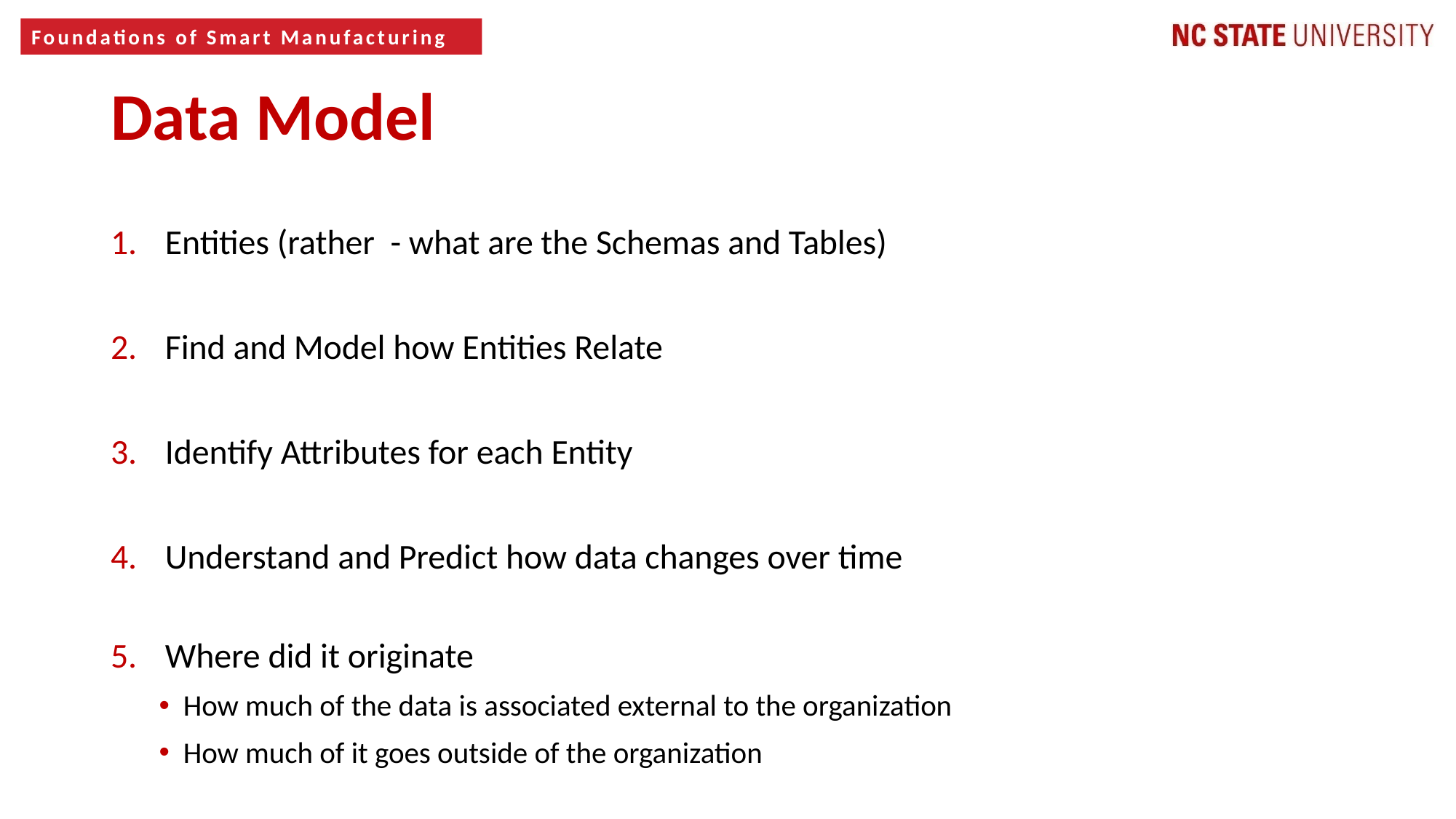

7
Data Model
Entities (rather  - what are the Schemas and Tables)

Find and Model how Entities Relate

Identify Attributes for each Entity

Understand and Predict how data changes over time

Where did it originate
How much of the data is associated external to the organization
How much of it goes outside of the organization